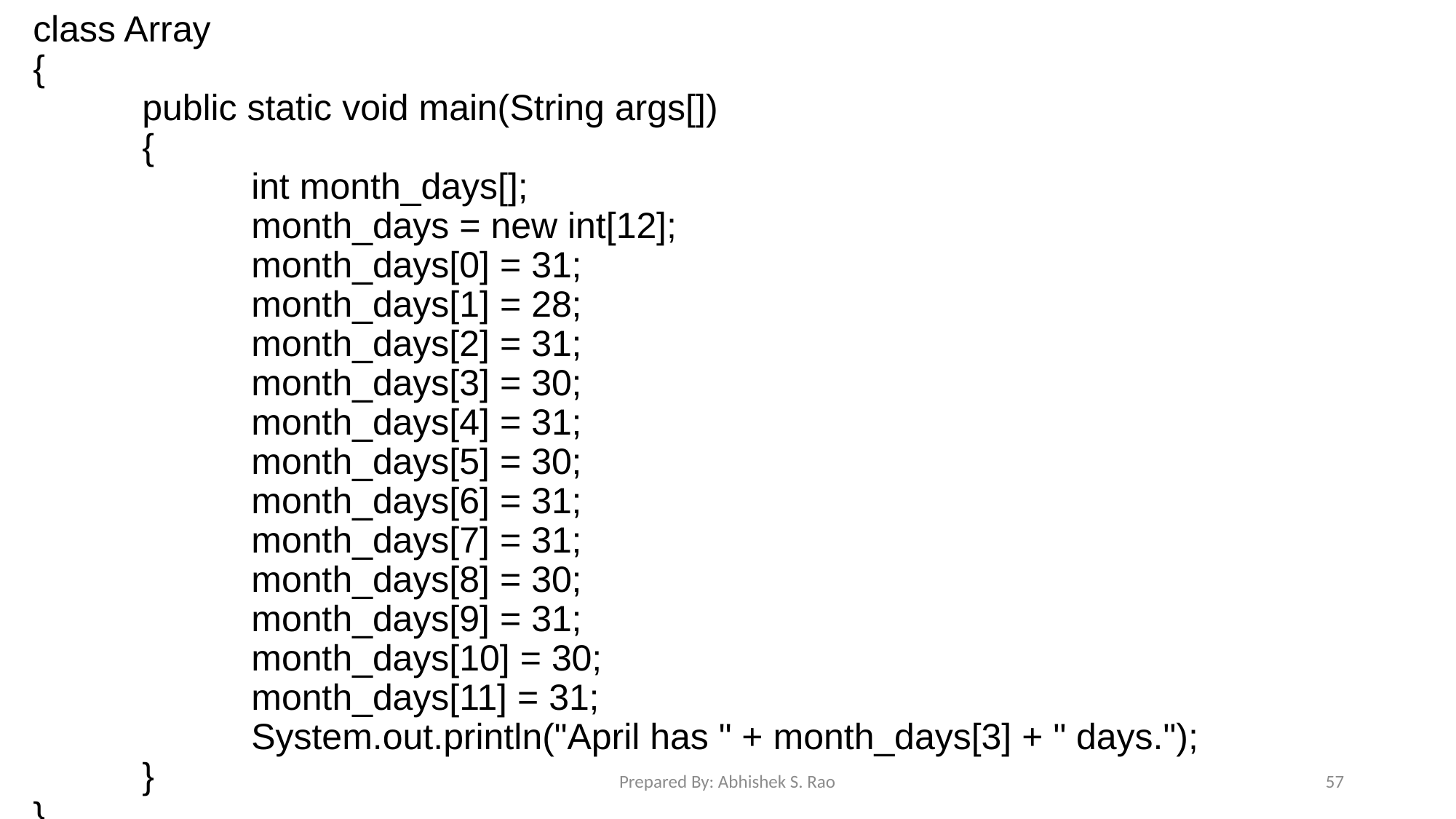

class Array
{
	public static void main(String args[])
	{
		int month_days[];
		month_days = new int[12];
		month_days[0] = 31;
		month_days[1] = 28;
		month_days[2] = 31;
		month_days[3] = 30;
		month_days[4] = 31;
		month_days[5] = 30;
		month_days[6] = 31;
		month_days[7] = 31;
		month_days[8] = 30;
		month_days[9] = 31;
		month_days[10] = 30;
		month_days[11] = 31;
		System.out.println("April has " + month_days[3] + " days.");
	}
}
Prepared By: Abhishek S. Rao
57